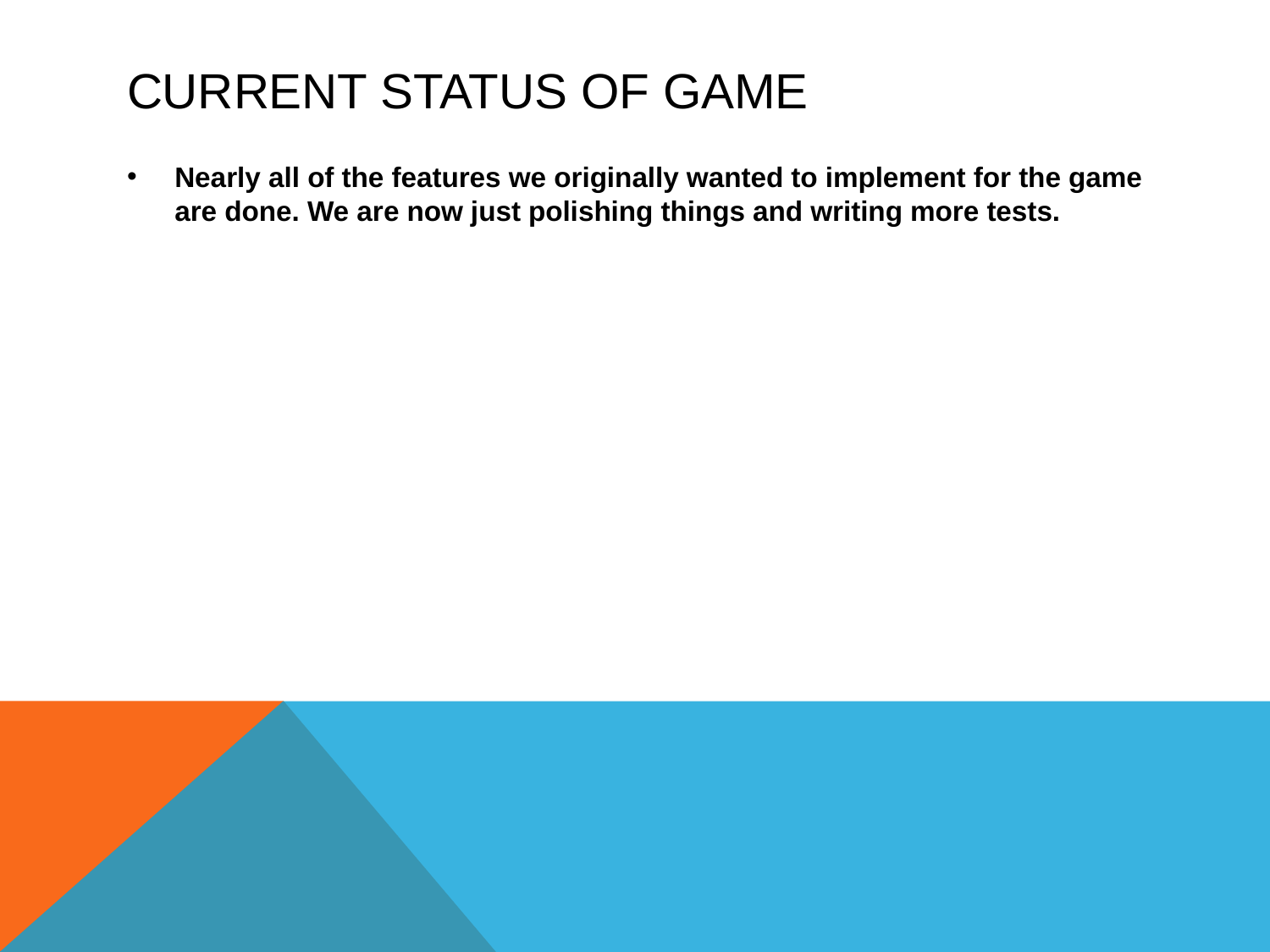

# Current status of game
Nearly all of the features we originally wanted to implement for the game are done. We are now just polishing things and writing more tests.